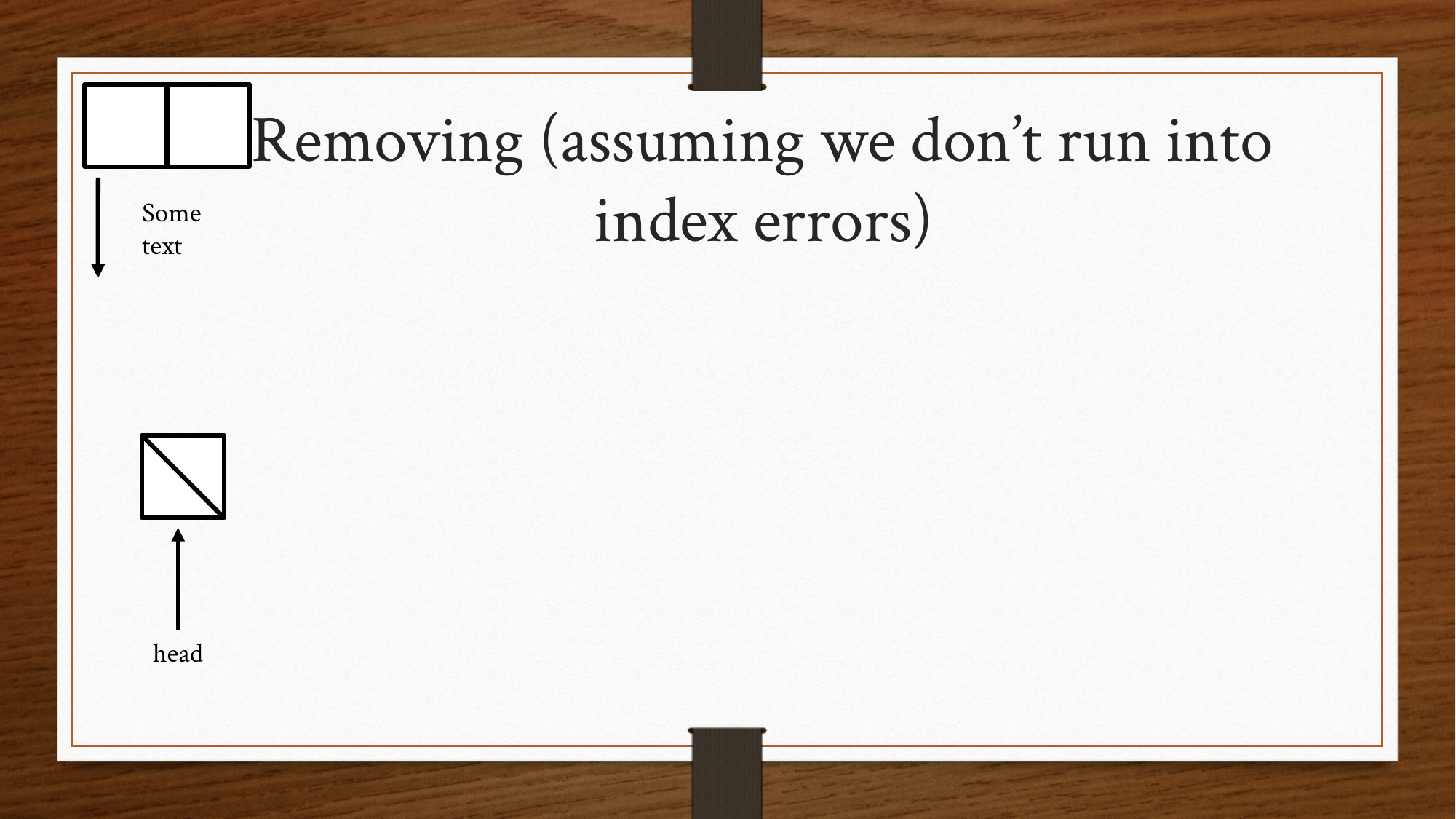

Removing (assuming we don’t run into index errors)
Some text

head